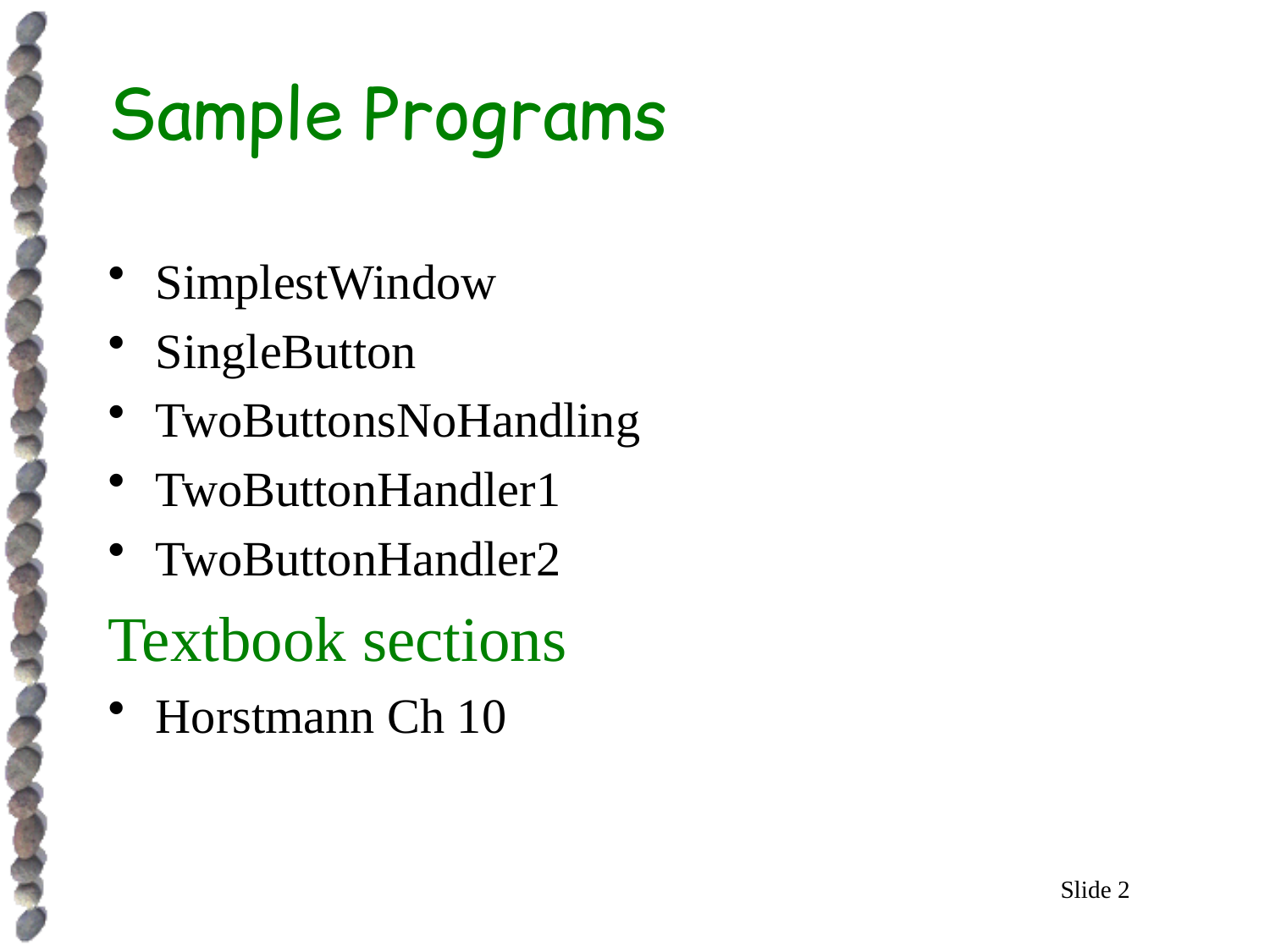

# Sample Programs
SimplestWindow
SingleButton
TwoButtonsNoHandling
TwoButtonHandler1
TwoButtonHandler2
Textbook sections
Horstmann Ch 10
Slide 2